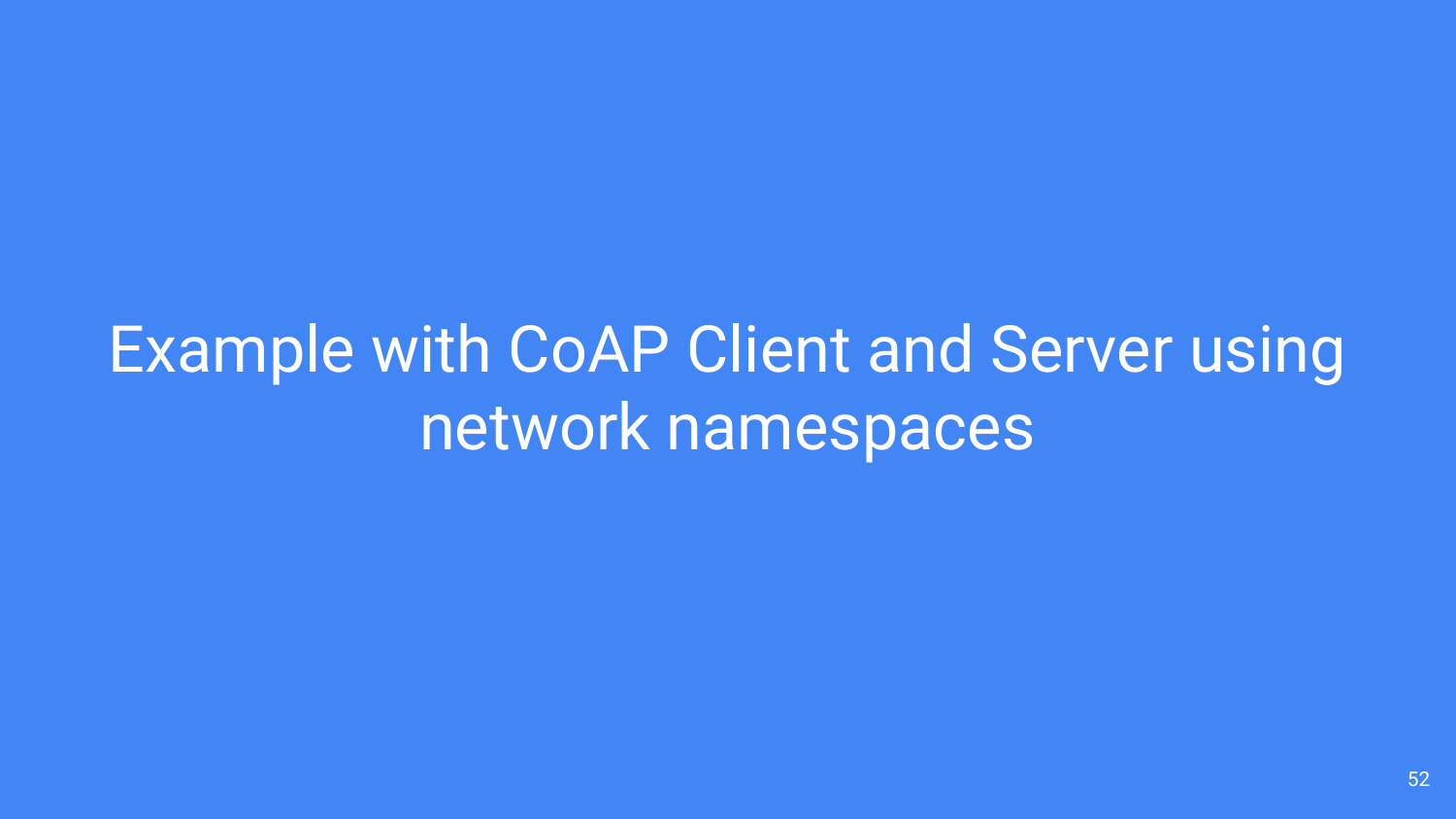

Example with CoAP Client and Server using network namespaces
52